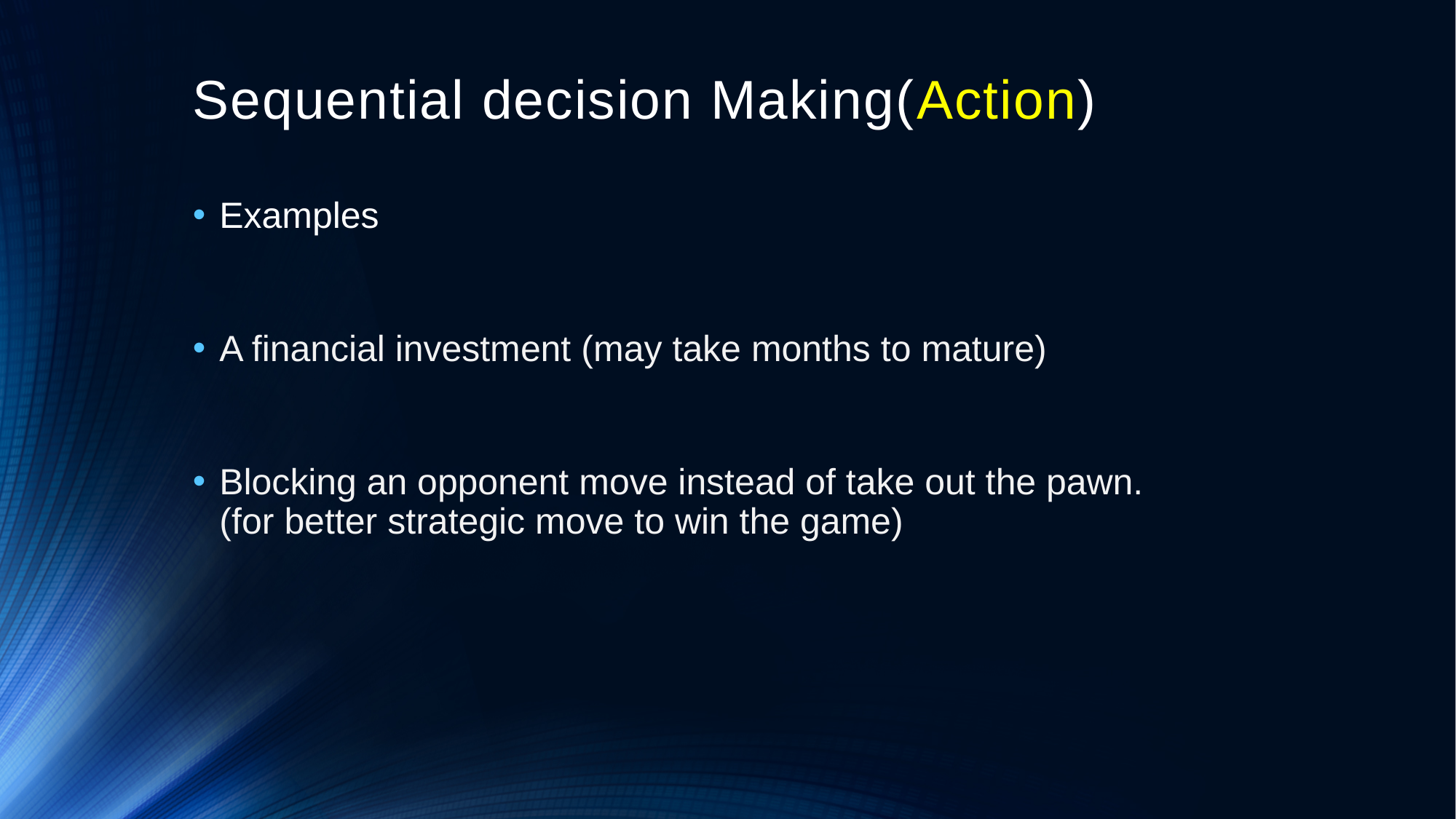

# Sequential decision Making(Action)
Examples

A financial investment (may take months to mature)

Blocking an opponent move instead of take out the pawn. (for better strategic move to win the game)